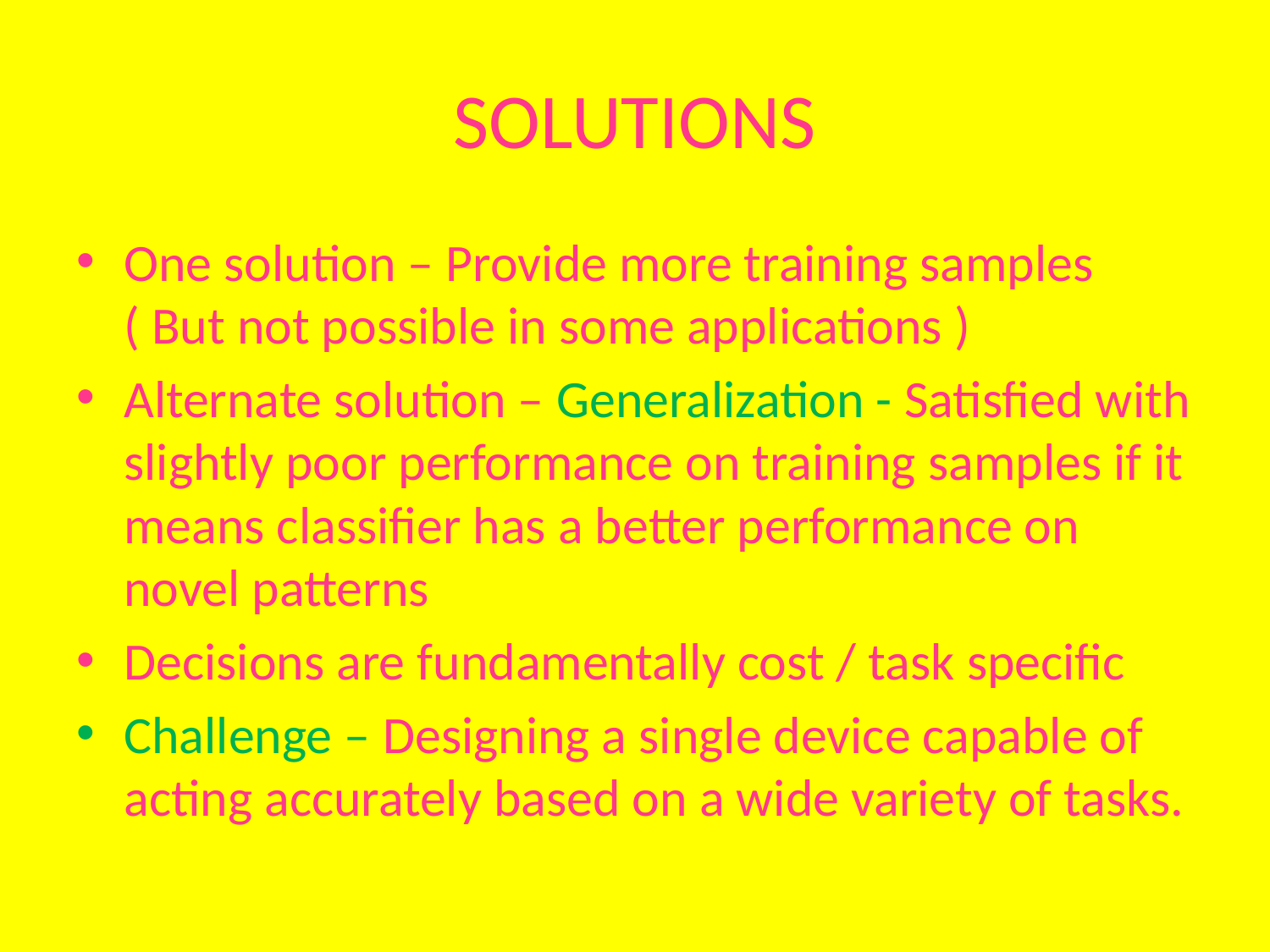

# SOLUTIONS
One solution – Provide more training samples ( But not possible in some applications )
Alternate solution – Generalization - Satisfied with slightly poor performance on training samples if it means classifier has a better performance on novel patterns
Decisions are fundamentally cost / task specific
Challenge – Designing a single device capable of acting accurately based on a wide variety of tasks.